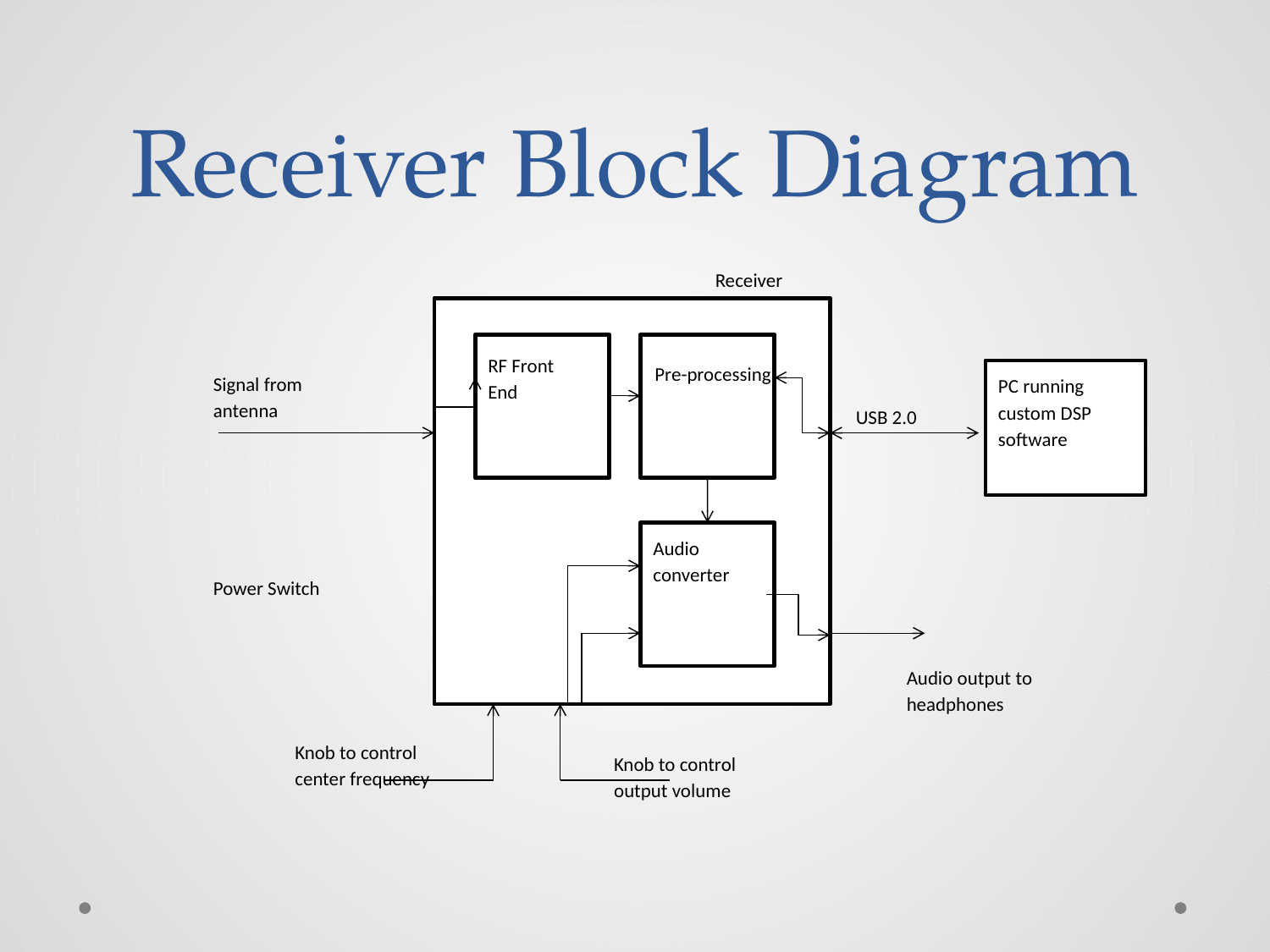

# Receiver Block Diagram

Receiver

RF Front End
Pre-processing

Signal from antenna
PC running custom DSP software
USB 2.0

Audio converter
Power Switch
Audio output to headphones
Knob to control center frequency
Knob to control output volume